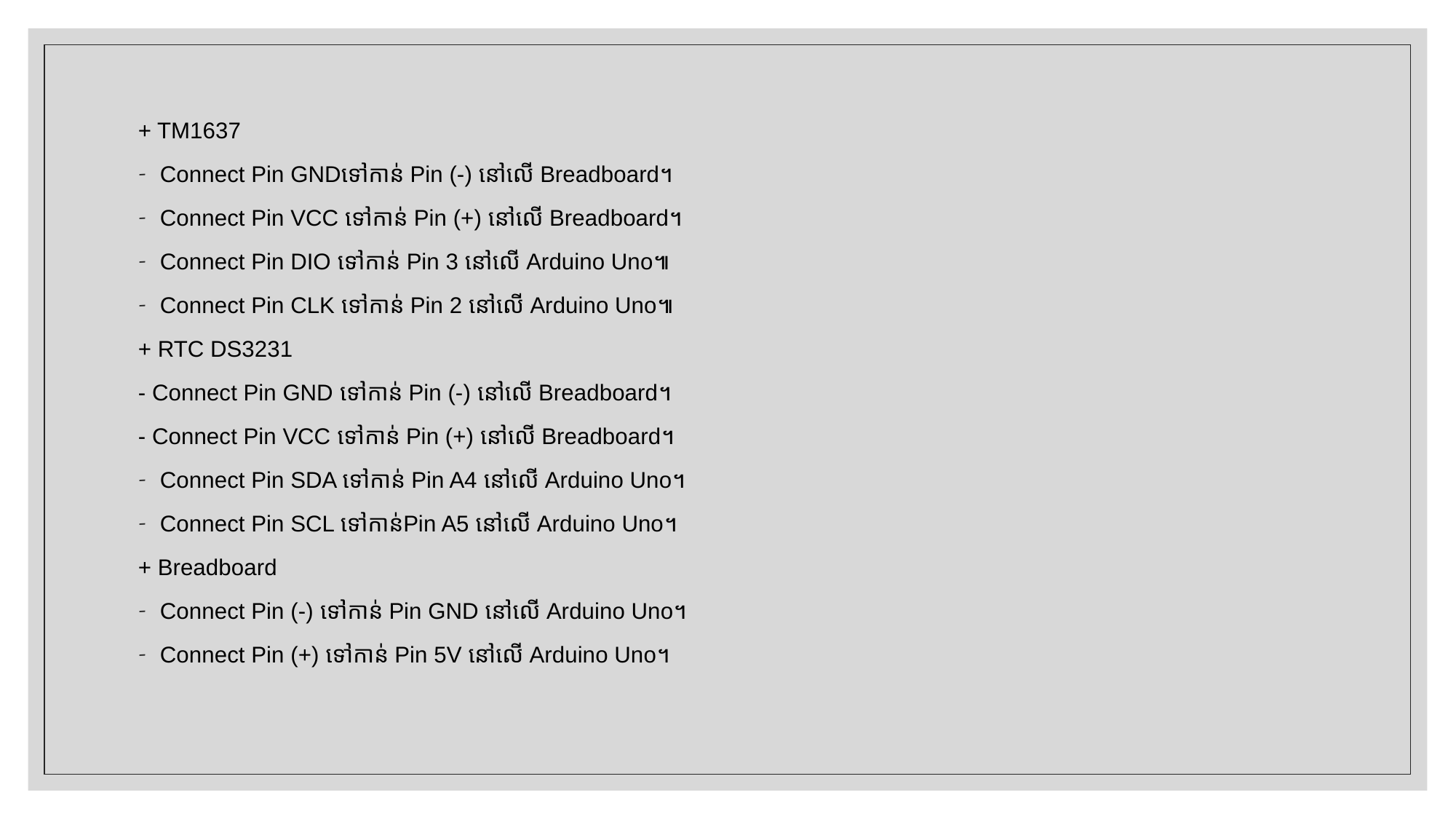

+ TM1637
Connect Pin GNDទៅកាន់ Pin (-) នៅលើ Breadboard។
Connect Pin VCC ទៅកាន់ Pin (+)​ នៅលើ Breadboard។
Connect Pin DIO ទៅកាន់ Pin 3 នៅលើ Arduino Uno៕
Connect Pin CLK ទៅកាន់ Pin 2 នៅលើ Arduino Uno៕
+ RTC DS3231
-​ Connect Pin GND ទៅកាន់ Pin (-) នៅលើ Breadboard។
- Connect Pin VCC ទៅកាន់ Pin (+) នៅលើ Breadboard។
Connect Pin SDA ទៅកាន់ Pin A4 នៅលើ Arduino Uno។
Connect Pin SCL ទៅកាន់​Pin A5 នៅលើ Arduino Uno។
+ Breadboard
Connect Pin (-) ទៅកាន់ Pin GND នៅលើ Arduino Uno។
Connect Pin (+) ទៅកាន់ Pin 5V នៅលើ Arduino Uno។